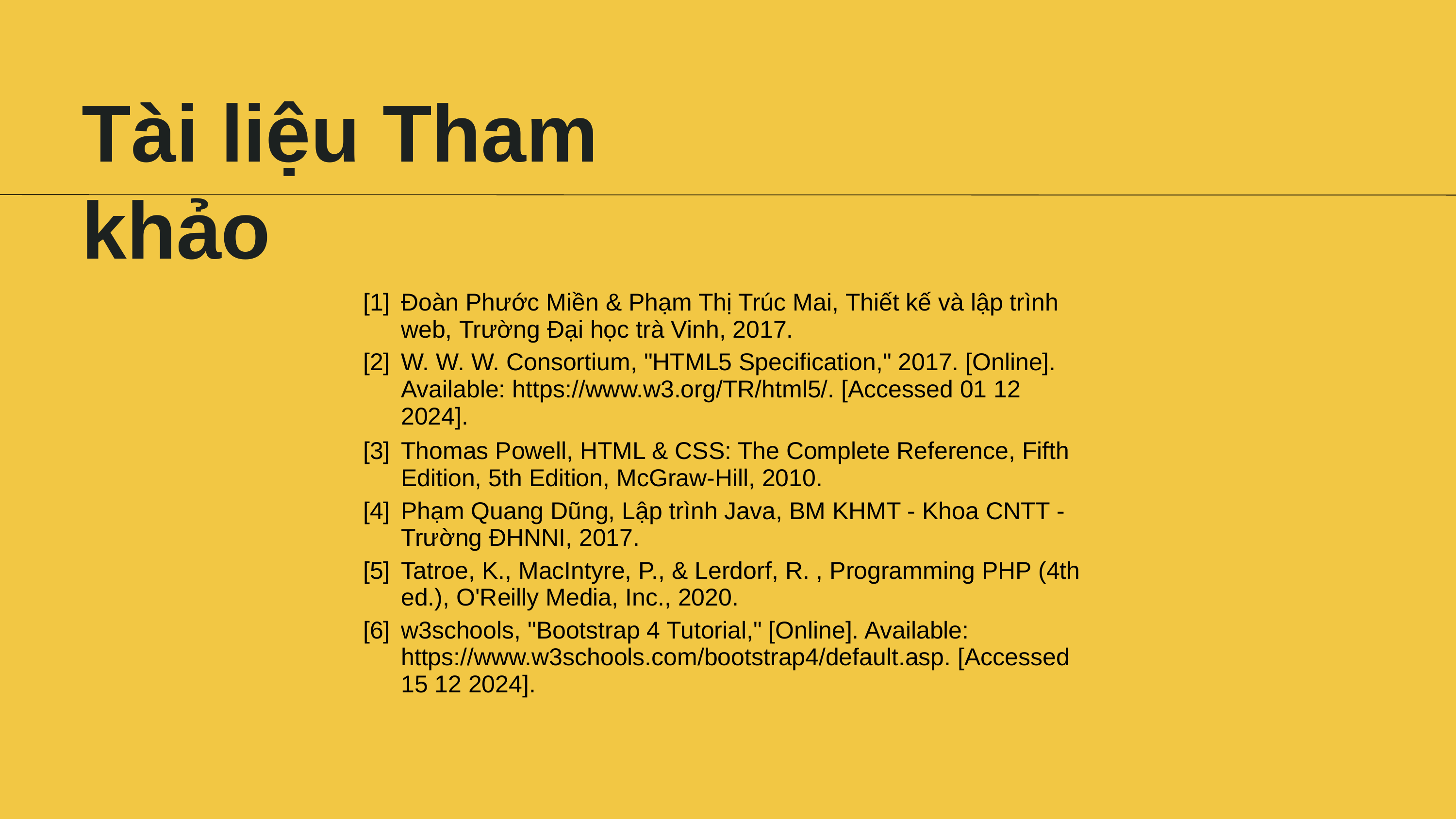

Tài liệu Tham khảo

| [1] | Đoàn Phước Miền & Phạm Thị Trúc Mai, Thiết kế và lập trình web, Trường Đại học trà Vinh, 2017. |
| --- | --- |
| [2] | W. W. W. Consortium, "HTML5 Specification," 2017. [Online]. Available: https://www.w3.org/TR/html5/. [Accessed 01 12 2024]. |
| [3] | Thomas Powell, HTML & CSS: The Complete Reference, Fifth Edition, 5th Edition, McGraw-Hill, 2010. |
| [4] | Phạm Quang Dũng, Lập trình Java, BM KHMT - Khoa CNTT - Trường ĐHNNI, 2017. |
| [5] | Tatroe, K., MacIntyre, P., & Lerdorf, R. , Programming PHP (4th ed.), O'Reilly Media, Inc., 2020. |
| [6] | w3schools, "Bootstrap 4 Tutorial," [Online]. Available: https://www.w3schools.com/bootstrap4/default.asp. [Accessed 15 12 2024]. |